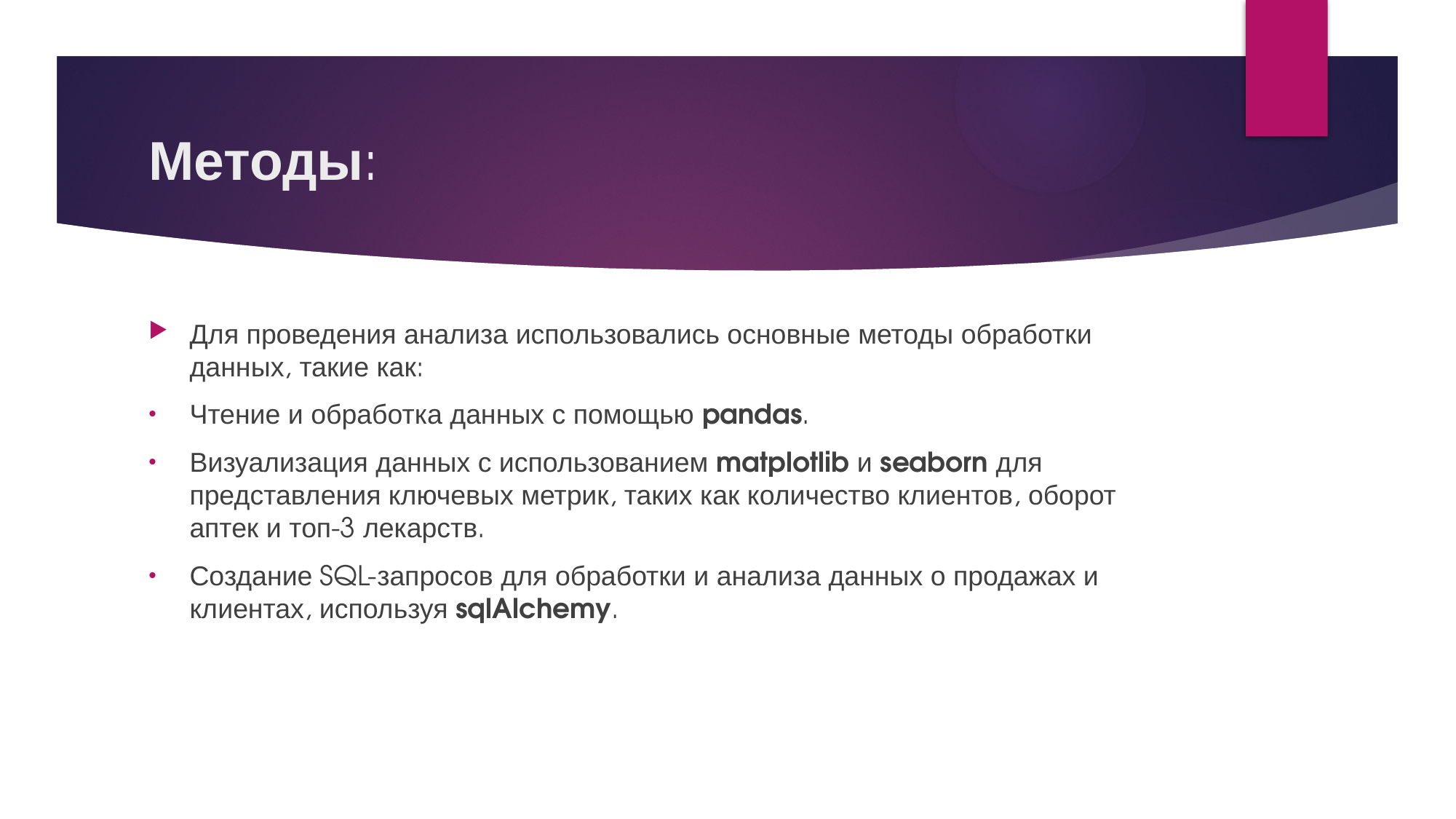

# Методы:
Для проведения анализа использовались основные методы обработки данных, такие как:
Чтение и обработка данных с помощью pandas.
Визуализация данных с использованием matplotlib и seaborn для представления ключевых метрик, таких как количество клиентов, оборот аптек и топ-3 лекарств.
Создание SQL-запросов для обработки и анализа данных о продажах и клиентах, используя sqlAlchemy.